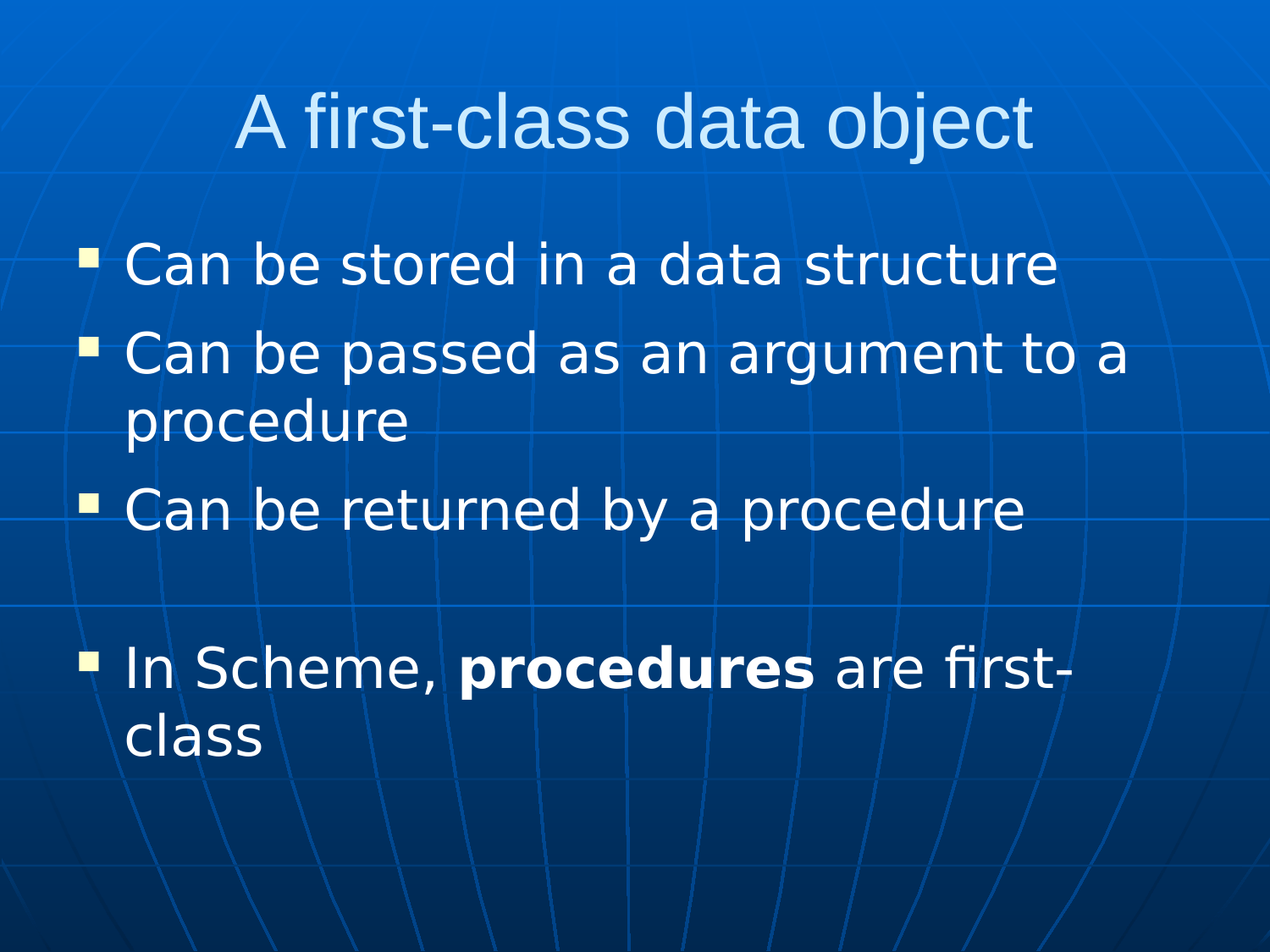

# A first-class data object
Can be stored in a data structure
Can be passed as an argument to a procedure
Can be returned by a procedure

In Scheme, procedures are first-class